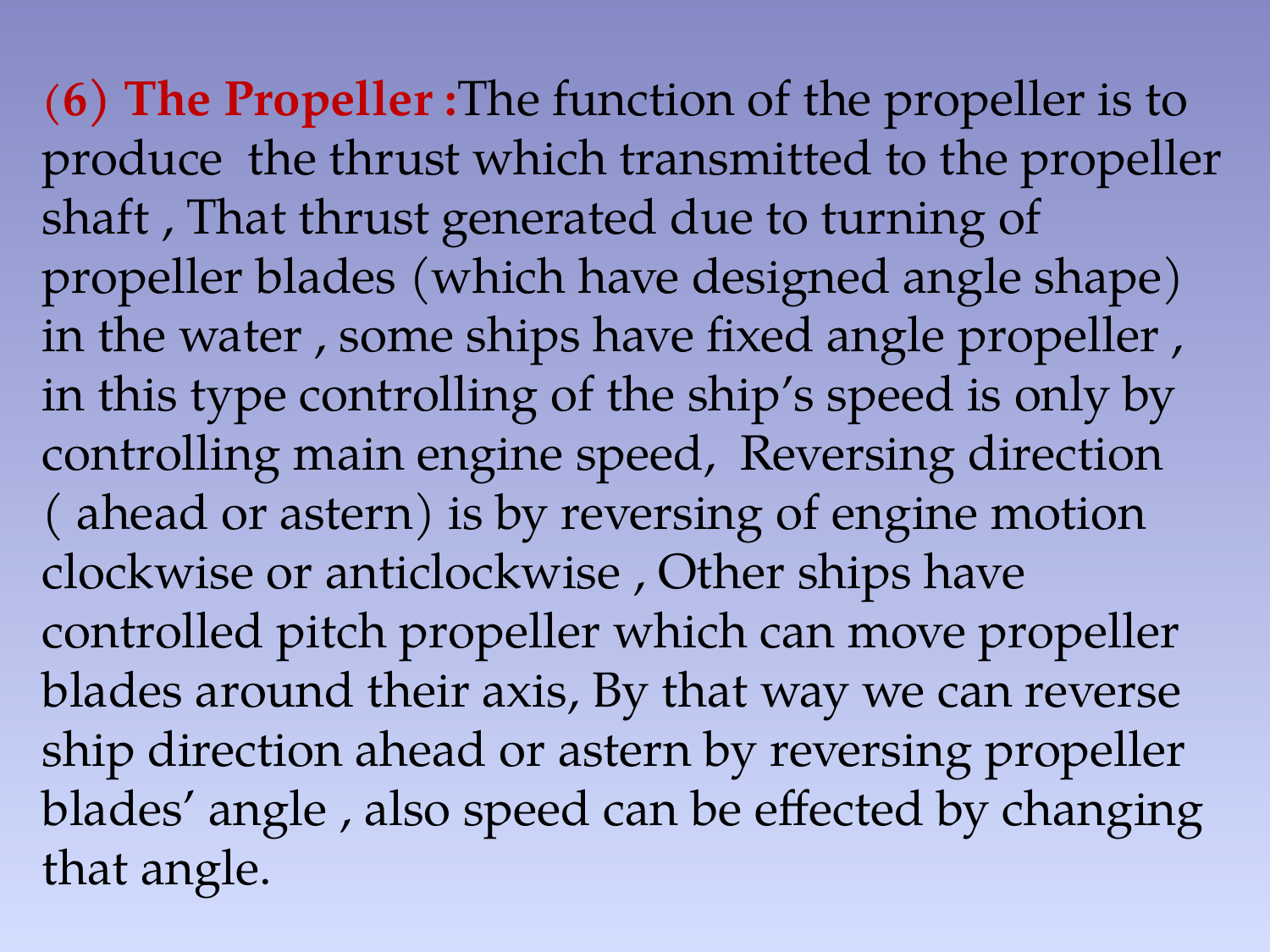

(6) The Propeller :The function of the propeller is to produce  the thrust which transmitted to the propeller shaft , That thrust generated due to turning of propeller blades (which have designed angle shape) in the water , some ships have fixed angle propeller , in this type controlling of the ship’s speed is only by controlling main engine speed,  Reversing direction ( ahead or astern) is by reversing of engine motion clockwise or anticlockwise , Other ships have controlled pitch propeller which can move propeller blades around their axis, By that way we can reverse ship direction ahead or astern by reversing propeller blades’ angle , also speed can be effected by changing that angle.